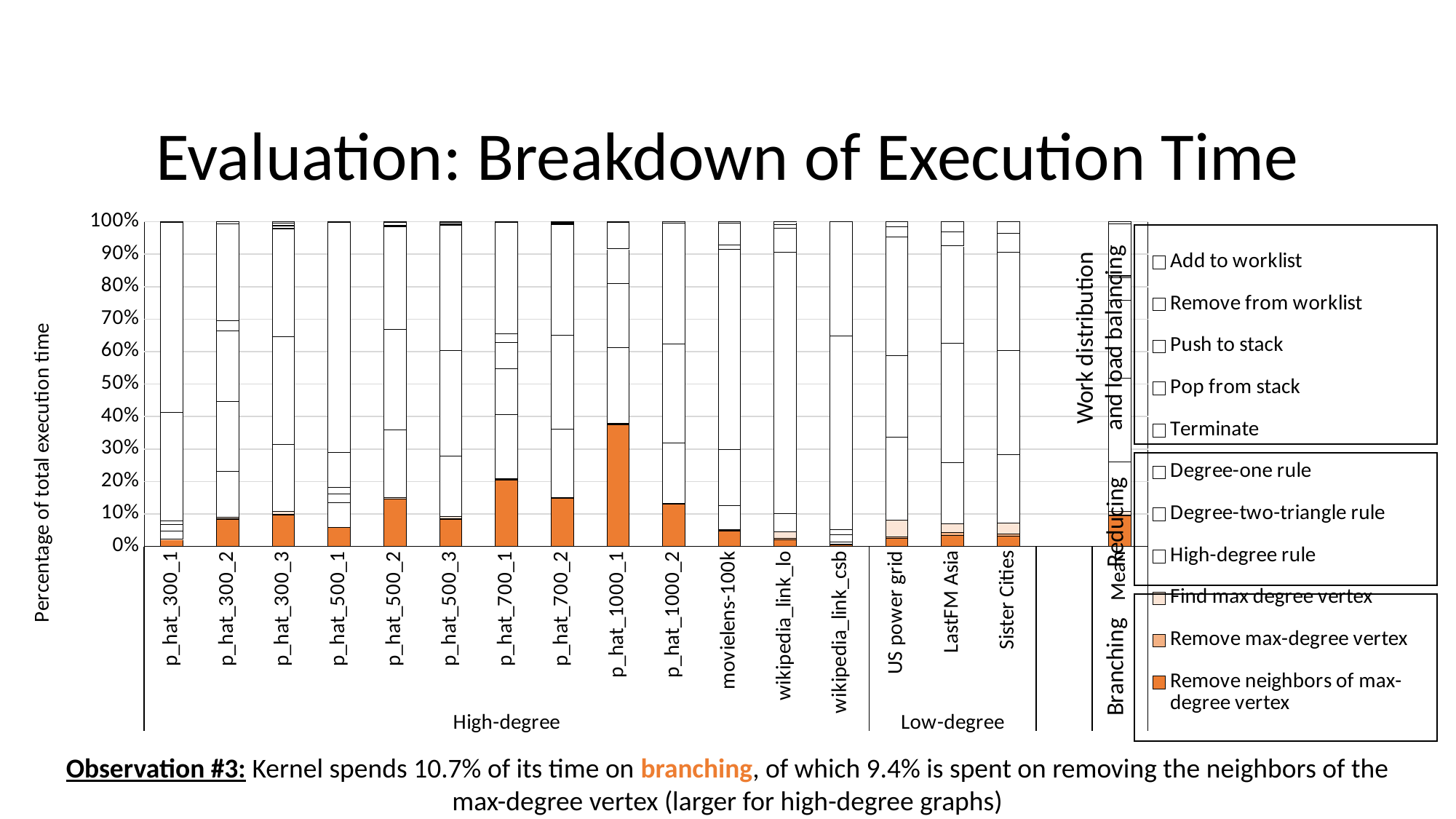

# Evaluation: Breakdown of Execution Time

### Chart

| Category | Remove neighbors of max-degree vertex | Remove max-degree vertex | Find max degree vertex | High-degree rule | Degree-two-triangle rule | Degree-one rule | Terminate | Pop from stack | Push to stack | Remove from worklist | Add to worklist |
|---|---|---|---|---|---|---|---|---|---|---|---|
| p_hat_300_1 | 0.02127840003811052 | 0.00025691206698998017 | 0.0007423936624704491 | 0.025886962045179956 | 0.01881945638832758 | 0.012324002524136622 | 0.3340358251631668 | 0.0 | 0.0 | 0.5857443933790571 | 0.0009116547325619146 |
| p_hat_300_2 | 0.08366419013835438 | 0.0014976746613138744 | 0.004370424215325681 | 0.14166731675031632 | 0.21405813541932345 | 0.21915455125978714 | 0.03042219809548798 | 0.0 | 0.0 | 0.2998341609109717 | 0.005331348549119706 |
| p_hat_300_3 | 0.09675423756451175 | 0.002266055837456658 | 0.007635851224002675 | 0.2071951184939372 | 0.3327278977860101 | 0.332110870924289 | 0.000371297086099004 | 0.007063979615402835 | 0.0031186786626262166 | 0.0064497701402387465 | 0.004306242665425855 |
| p_hat_500_1 | 0.05793810653304685 | 0.00040256764003938515 | 0.0007998196005140569 | 0.0755299645577516 | 0.026229978158475897 | 0.01986827980382965 | 0.10930960593764123 | 0.0 | 0.0 | 0.7089531920764071 | 0.000968485692294192 |
| p_hat_500_2 | 0.14463296177078794 | 0.0013172498385495557 | 0.004203476999502466 | 0.20846499714048522 | 0.3092705696237342 | 0.31777454687439827 | 0.0005662467020917398 | 0.00272641890795996 | 0.0007988319887495645 | 0.00876112720268643 | 0.001483572951053872 |
| p_hat_500_3 | 0.08313235657754232 | 0.0013369359987857386 | 0.006401230315242179 | 0.18823094901338963 | 0.324413840813358 | 0.38491755495713076 | 5.826206135880332e-07 | 0.003874540332114185 | 0.001226193939687382 | 0.004017464110146146 | 0.002448351321990433 |
| p_hat_700_1 | 0.2041446975950055 | 0.001043221966229117 | 0.002265662940356717 | 0.19889133268912612 | 0.14133448816635974 | 0.08060687094532505 | 0.026503138319330693 | 0.0 | 0.0 | 0.3426340068797356 | 0.002576580498531306 |
| p_hat_700_2 | 0.14699475020207436 | 0.0011242605913001891 | 0.0031184607775883435 | 0.210386963753511 | 0.288047282258432 | 0.3422920284284305 | 4.806418216800471e-05 | 0.0026478908098625143 | 0.0006520406941888178 | 0.002843034528523609 | 0.0018452237739203996 |
| p_hat_1000_1 | 0.3747391229057054 | 0.0014065378627101247 | 0.002529027584492232 | 0.23275789942101638 | 0.19803966448593474 | 0.10693996285881029 | 0.0008099565837432793 | 0.0 | 0.0 | 0.08000246181042435 | 0.002775366487162784 |
| p_hat_1000_2 | 0.12986107233300567 | 0.0007188240641786048 | 0.0026801985052757452 | 0.18490233597392206 | 0.30597071906457524 | 0.3725014425178877 | 3.131952656637671e-07 | 0.002029685702454732 | 0.0005069848745269024 | 0.000496176860622489 | 0.0003322469082850663 |
| movielens-100k | 0.04769182143819885 | 0.0008007501135737441 | 0.003369254377229185 | 0.07403948232063759 | 0.17320185729158313 | 0.6153282429216392 | 0.014239461876002302 | 0.0 | 0.0 | 0.06781854599309137 | 0.003510583668044195 |
| wikipedia_link_lo | 0.021101795799277637 | 0.002588423898047873 | 0.021813580070432444 | 0.05628189110019625 | 0.8051271498090005 | 0.07294153550681816 | 2.4774023955625187e-07 | 0.012122342222069453 | 0.00690576257465967 | 0.0006447527514518816 | 0.00047251852780684543 |
| wikipedia_link_csb | 0.00524529104117752 | 0.00012431720297391012 | 0.0006407841893606048 | 0.006726276695176593 | 0.023473755793737103 | 0.01449105205829872 | 0.5967542446810287 | 0.0 | 0.0 | 0.35191358387883687 | 0.0006306944594096777 |
| US power grid | 0.023935086361115607 | 0.006367580425496774 | 0.05139672040754426 | 0.2555266849384079 | 0.2514338813189176 | 0.3651347614852479 | 0.0 | 0.030820869135104585 | 0.01538441592816541 | 0.0 | 0.0 |
| LastFM Asia | 0.034477147191600645 | 0.007685207555484283 | 0.026699546507968686 | 0.1883552800898331 | 0.3687113241466047 | 0.3002018602790363 | 0.00017359345544138943 | 0.0 | 0.0 | 0.041855483782609455 | 0.03184055699142142 |
| Sister Cities | 0.032529436366795526 | 0.005225035731030134 | 0.03413562490236353 | 0.21013411582536218 | 0.32144974757284106 | 0.3022056485679922 | 0.0001263894148139977 | 0.0 | 0.0 | 0.05793868988027875 | 0.03625531173852261 |
|  | None | None | None | None | None | None | None | None | None | None | None |
| Mean | 0.09425752961601941 | 0.002135097215884997 | 0.010800128517479328 | 0.15406109817551558 | 0.25639435925607595 | 0.2411745757445661 | 0.06958507281582087 | 0.0038303579203105165 | 0.0017870567914127478 | 0.15999417776156763 | 0.005980546185346892 |
Work distribution and load balancing

Reducing

Branching
Observation #3: Kernel spends 10.7% of its time on branching, of which 9.4% is spent on removing the neighbors of the max-degree vertex (larger for high-degree graphs)